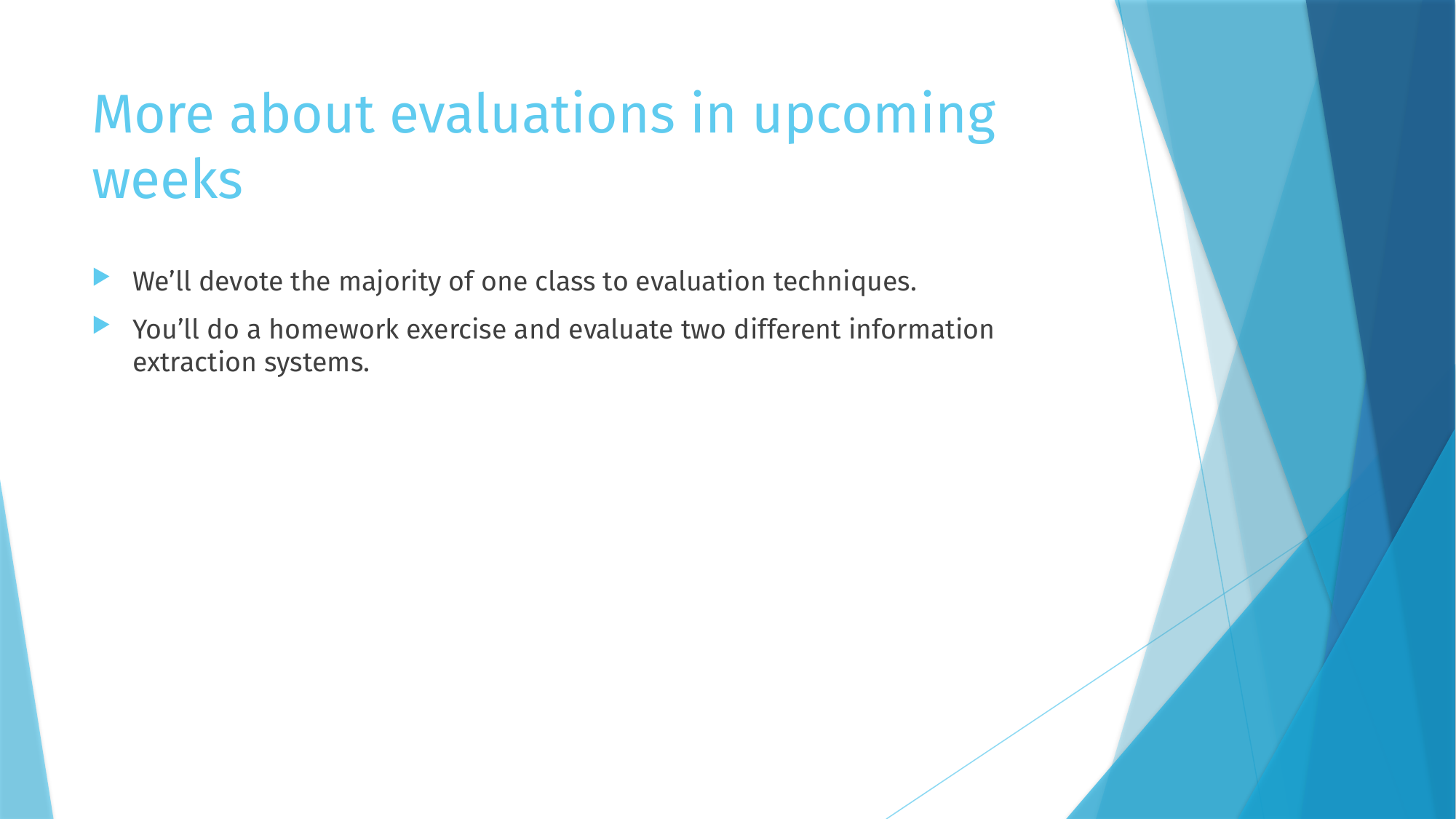

# More about evaluations in upcoming weeks
We’ll devote the majority of one class to evaluation techniques.
You’ll do a homework exercise and evaluate two different information extraction systems.